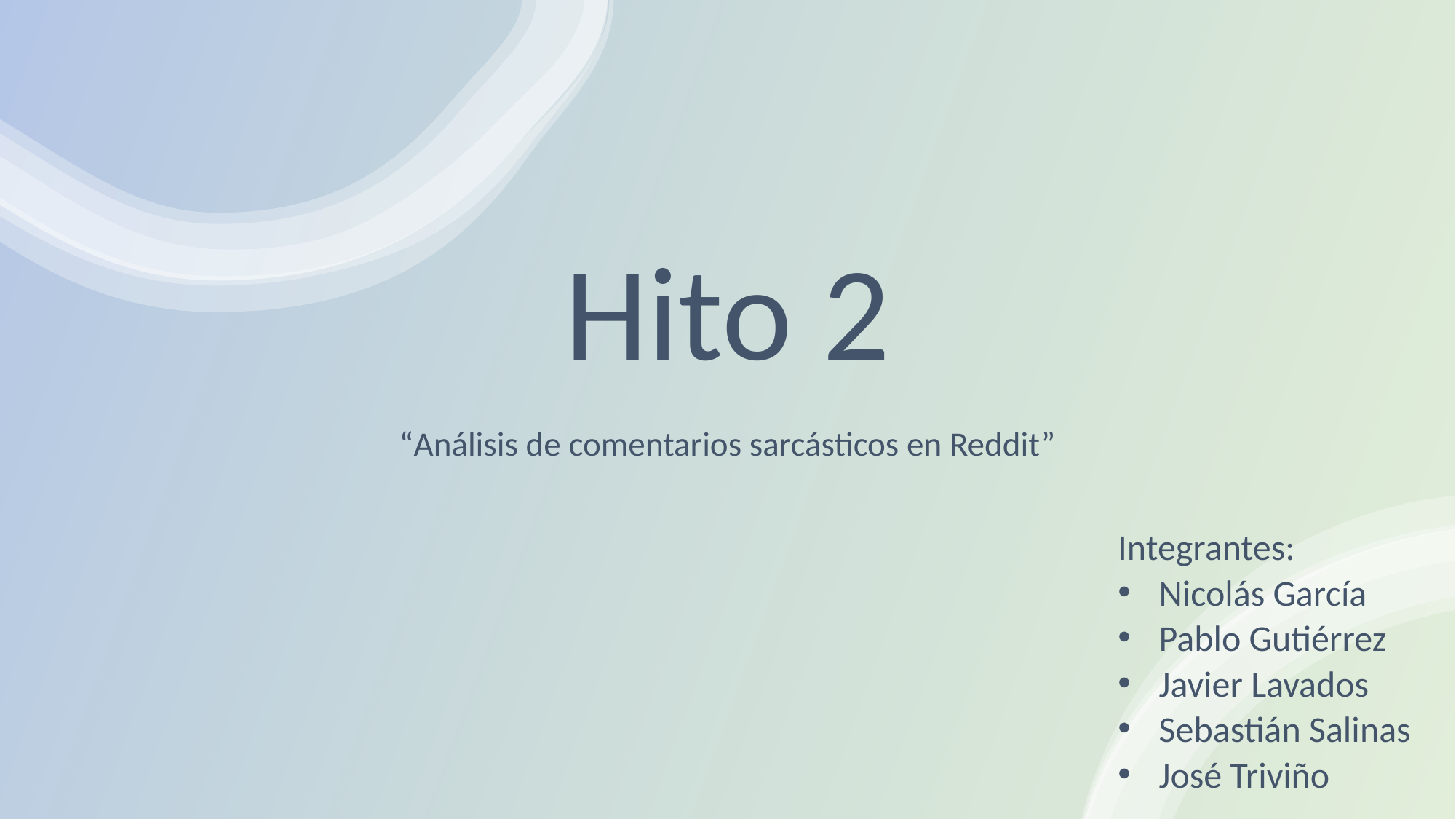

# Hito 2
“Análisis de comentarios sarcásticos en Reddit”

Integrantes:
Nicolás García
Pablo Gutiérrez
Javier Lavados
Sebastián Salinas
José Triviño